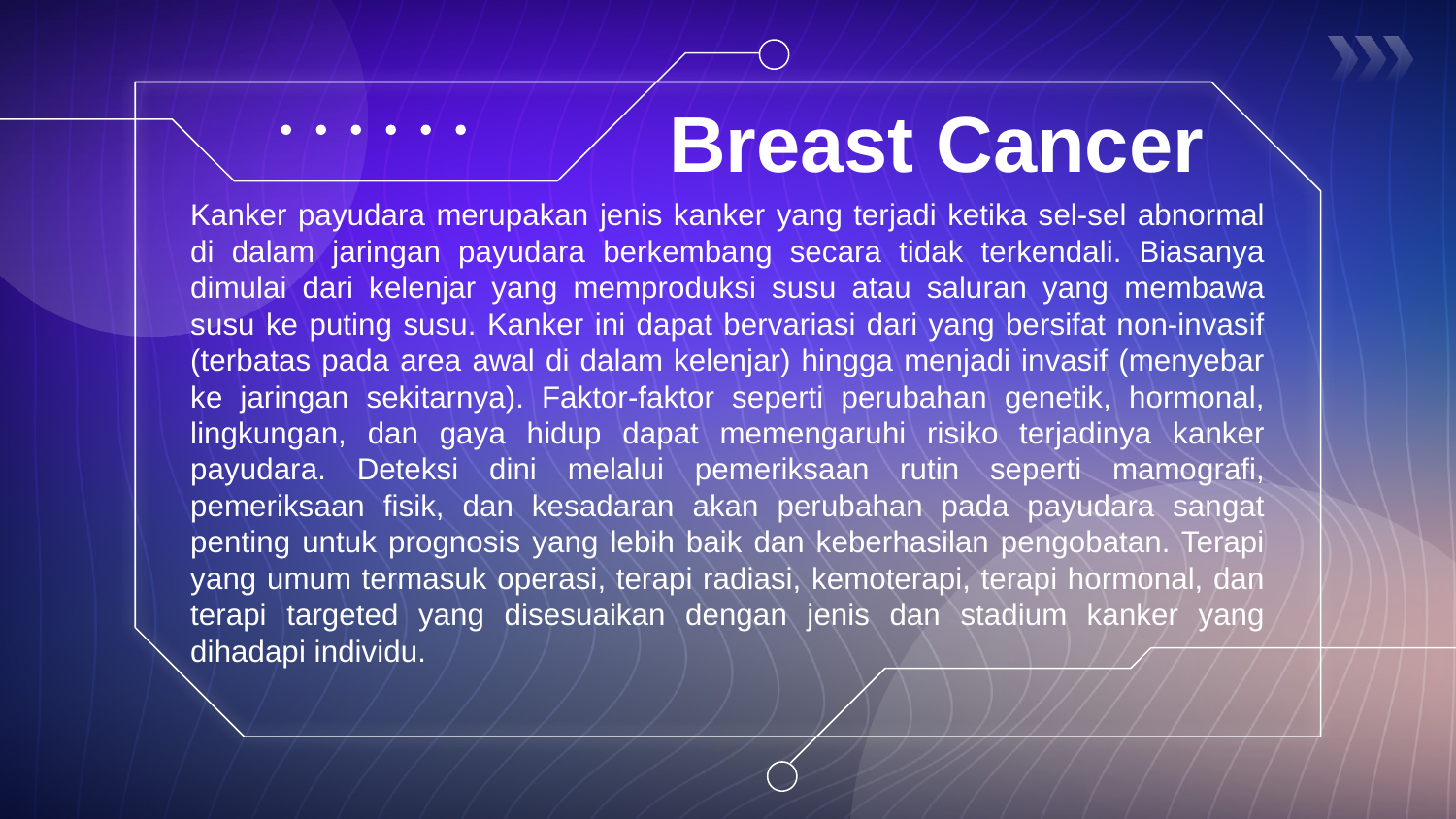

# Breast Cancer
Kanker payudara merupakan jenis kanker yang terjadi ketika sel-sel abnormal di dalam jaringan payudara berkembang secara tidak terkendali. Biasanya dimulai dari kelenjar yang memproduksi susu atau saluran yang membawa susu ke puting susu. Kanker ini dapat bervariasi dari yang bersifat non-invasif (terbatas pada area awal di dalam kelenjar) hingga menjadi invasif (menyebar ke jaringan sekitarnya). Faktor-faktor seperti perubahan genetik, hormonal, lingkungan, dan gaya hidup dapat memengaruhi risiko terjadinya kanker payudara. Deteksi dini melalui pemeriksaan rutin seperti mamografi, pemeriksaan fisik, dan kesadaran akan perubahan pada payudara sangat penting untuk prognosis yang lebih baik dan keberhasilan pengobatan. Terapi yang umum termasuk operasi, terapi radiasi, kemoterapi, terapi hormonal, dan terapi targeted yang disesuaikan dengan jenis dan stadium kanker yang dihadapi individu.